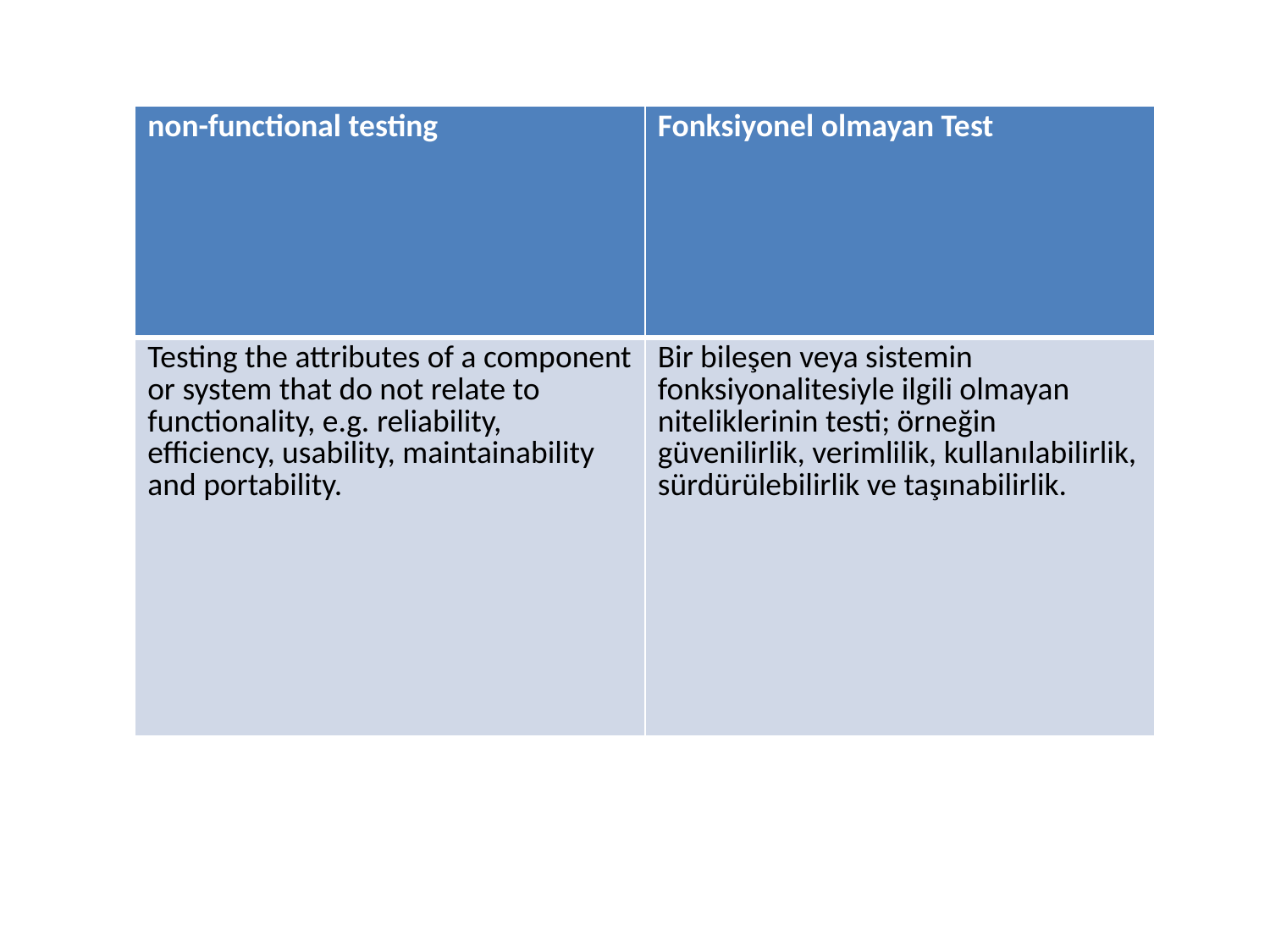

| non-functional testing | Fonksiyonel olmayan Test |
| --- | --- |
| Testing the attributes of a component or system that do not relate to functionality, e.g. reliability, efficiency, usability, maintainability and portability. | Bir bileşen veya sistemin fonksiyonalitesiyle ilgili olmayan niteliklerinin testi; örneğin güvenilirlik, verimlilik, kullanılabilirlik, sürdürülebilirlik ve taşınabilirlik. |